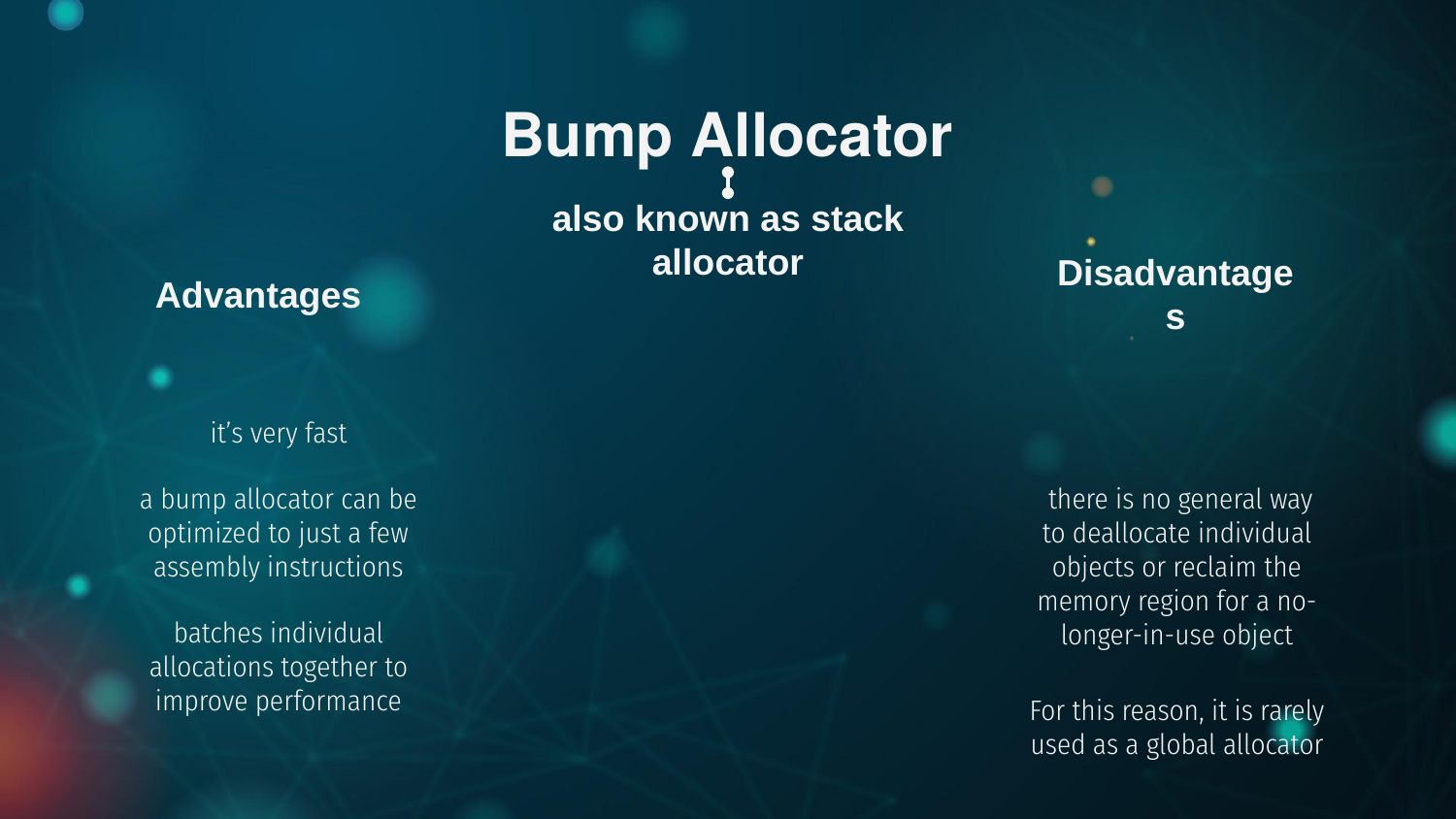

Bump Allocator
# also known as stack allocator
Advantages
Disadvantages
 there is no general way to deallocate individual objects or reclaim the memory region for a no-longer-in-use object
it’s very fast
a bump allocator can be optimized to just a few assembly instructions
batches individual allocations together to improve performance
For this reason, it is rarely used as a global allocator